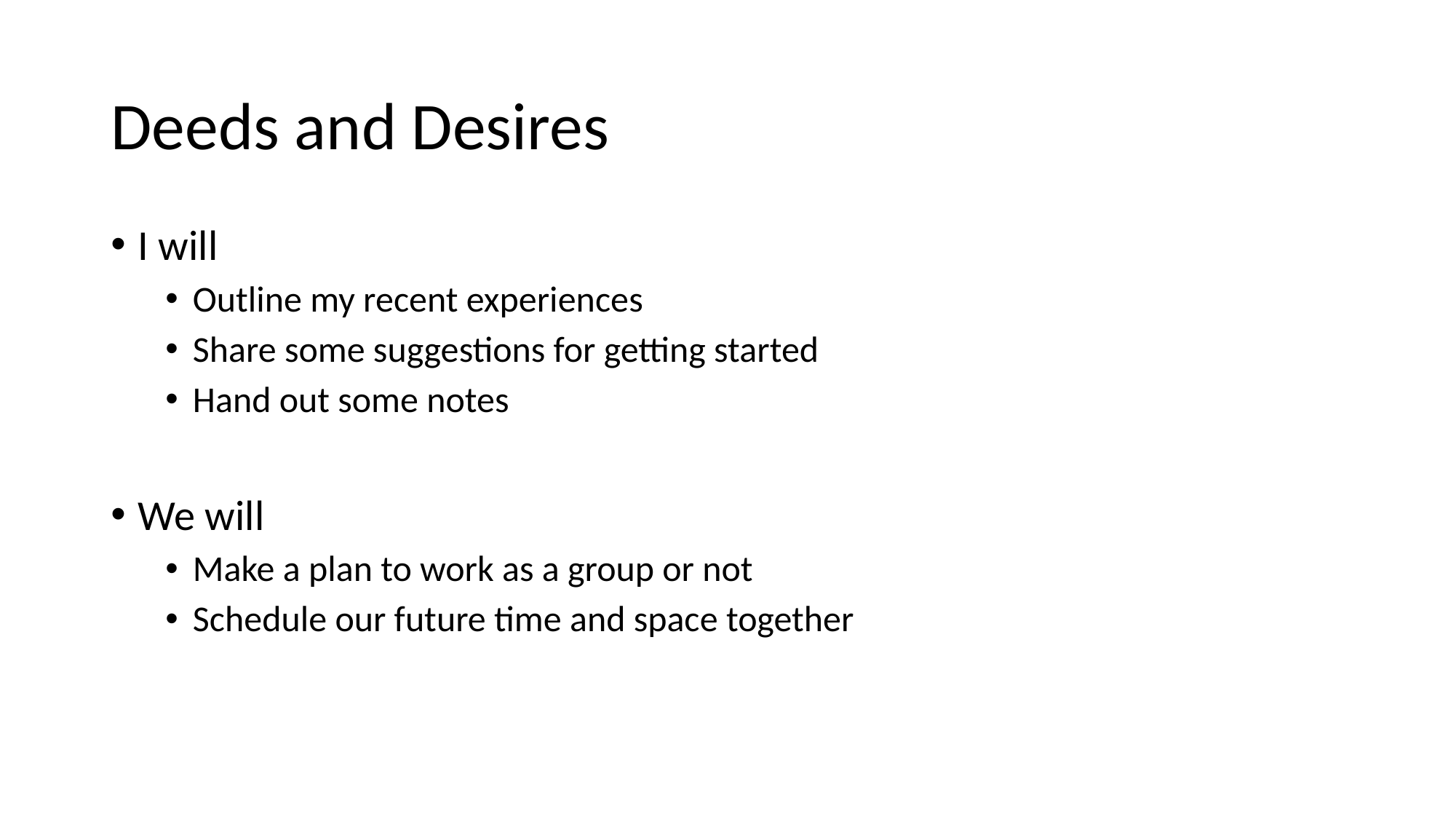

# Deeds and Desires
I will
Outline my recent experiences
Share some suggestions for getting started
Hand out some notes

We will
Make a plan to work as a group or not
Schedule our future time and space together